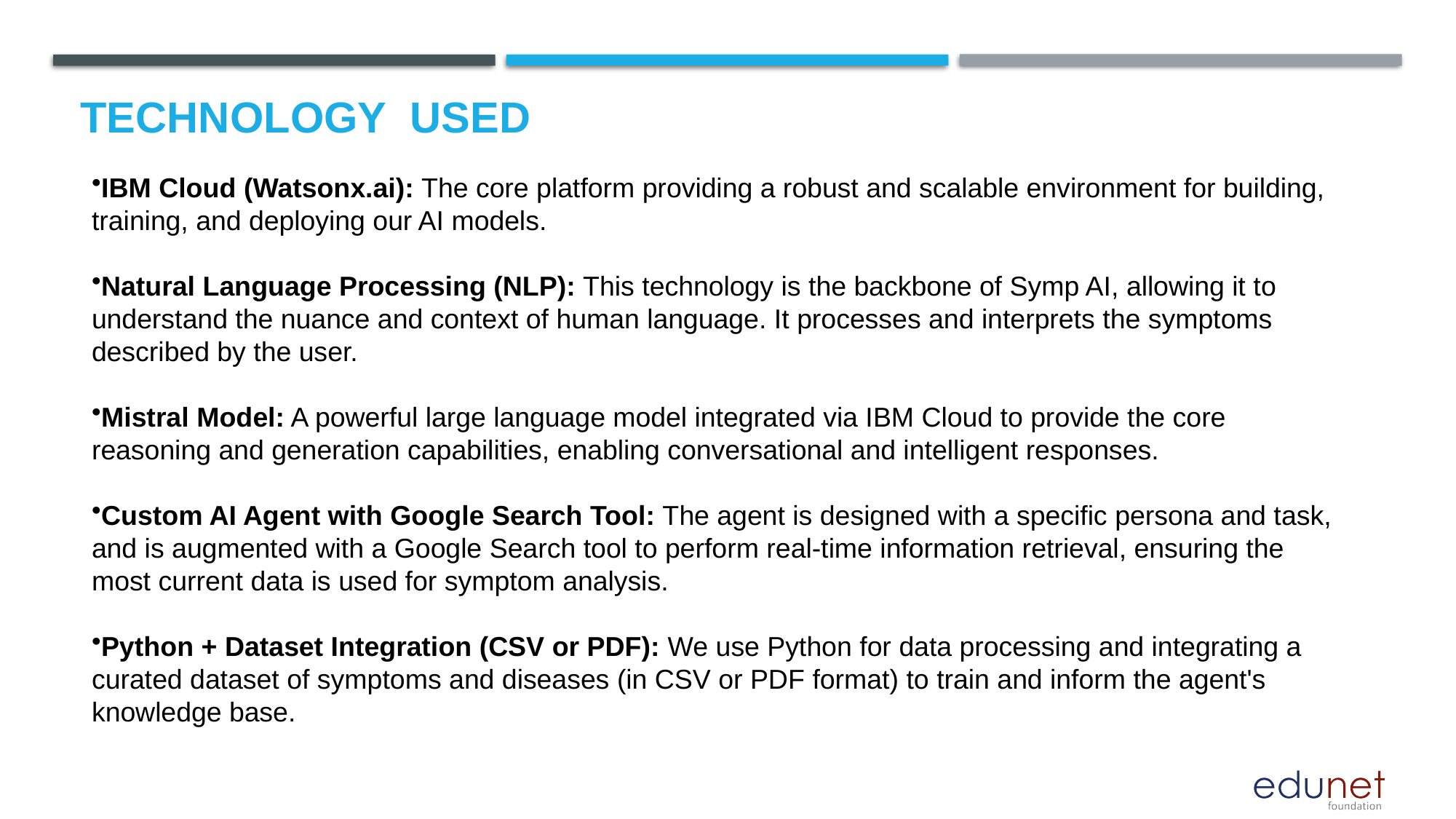

# Technology  used
IBM Cloud (Watsonx.ai): The core platform providing a robust and scalable environment for building, training, and deploying our AI models.

Natural Language Processing (NLP): This technology is the backbone of Symp AI, allowing it to understand the nuance and context of human language. It processes and interprets the symptoms described by the user.

Mistral Model: A powerful large language model integrated via IBM Cloud to provide the core reasoning and generation capabilities, enabling conversational and intelligent responses.

Custom AI Agent with Google Search Tool: The agent is designed with a specific persona and task, and is augmented with a Google Search tool to perform real-time information retrieval, ensuring the most current data is used for symptom analysis.

Python + Dataset Integration (CSV or PDF): We use Python for data processing and integrating a curated dataset of symptoms and diseases (in CSV or PDF format) to train and inform the agent's knowledge base.